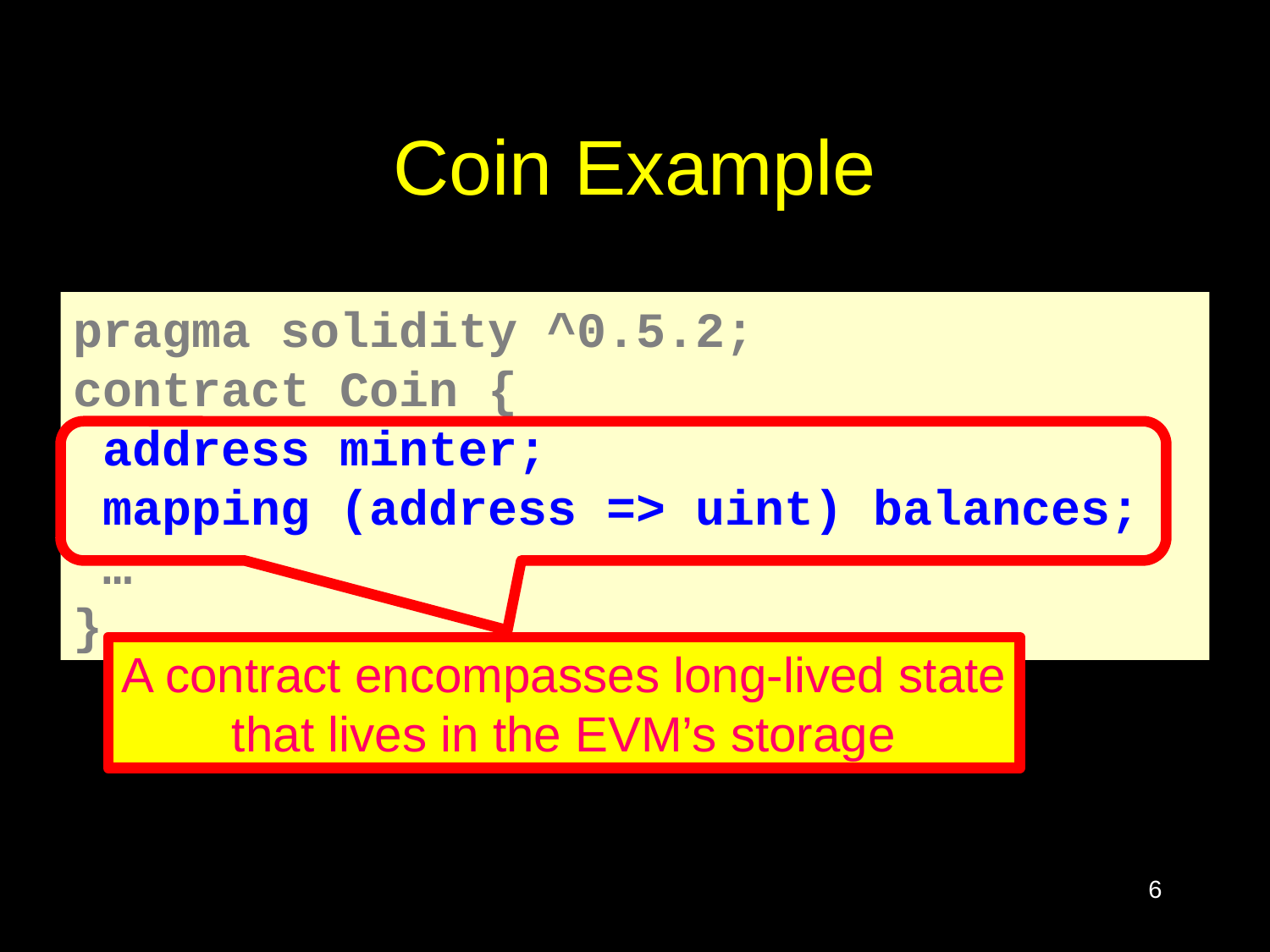

# Coin Example
pragma solidity ^0.5.2;
contract Coin {
 address minter;
 mapping (address => uint) balances;
 …
}

A contract encompasses long-lived state
that lives in the EVM’s storage
6